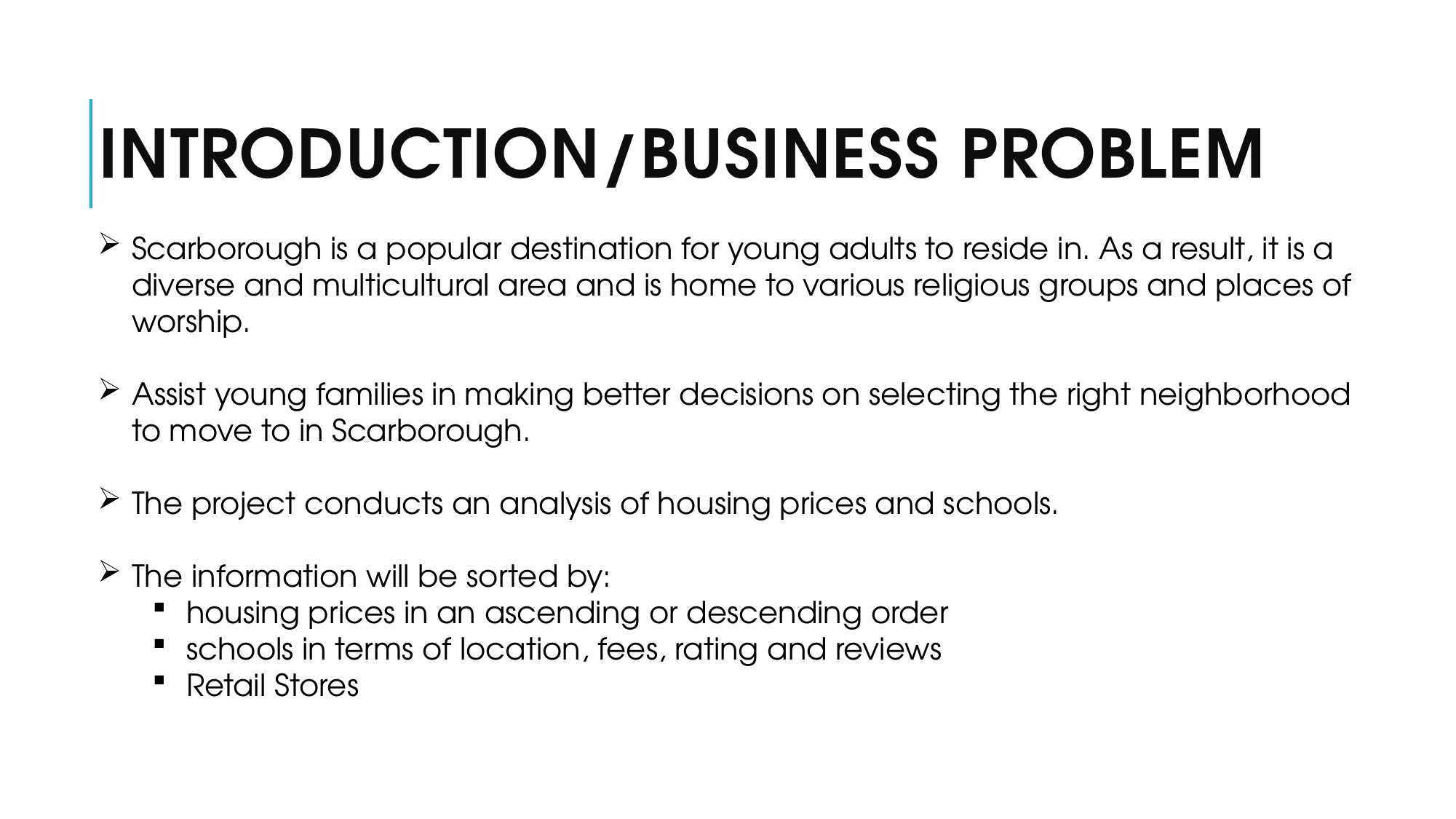

# Introduction/Business Problem
Scarborough is a popular destination for young adults to reside in. As a result, it is a diverse and multicultural area and is home to various religious groups and places of worship.

Assist young families in making better decisions on selecting the right neighborhood to move to in Scarborough.

The project conducts an analysis of housing prices and schools.

The information will be sorted by:
housing prices in an ascending or descending order
schools in terms of location, fees, rating and reviews
Retail Stores